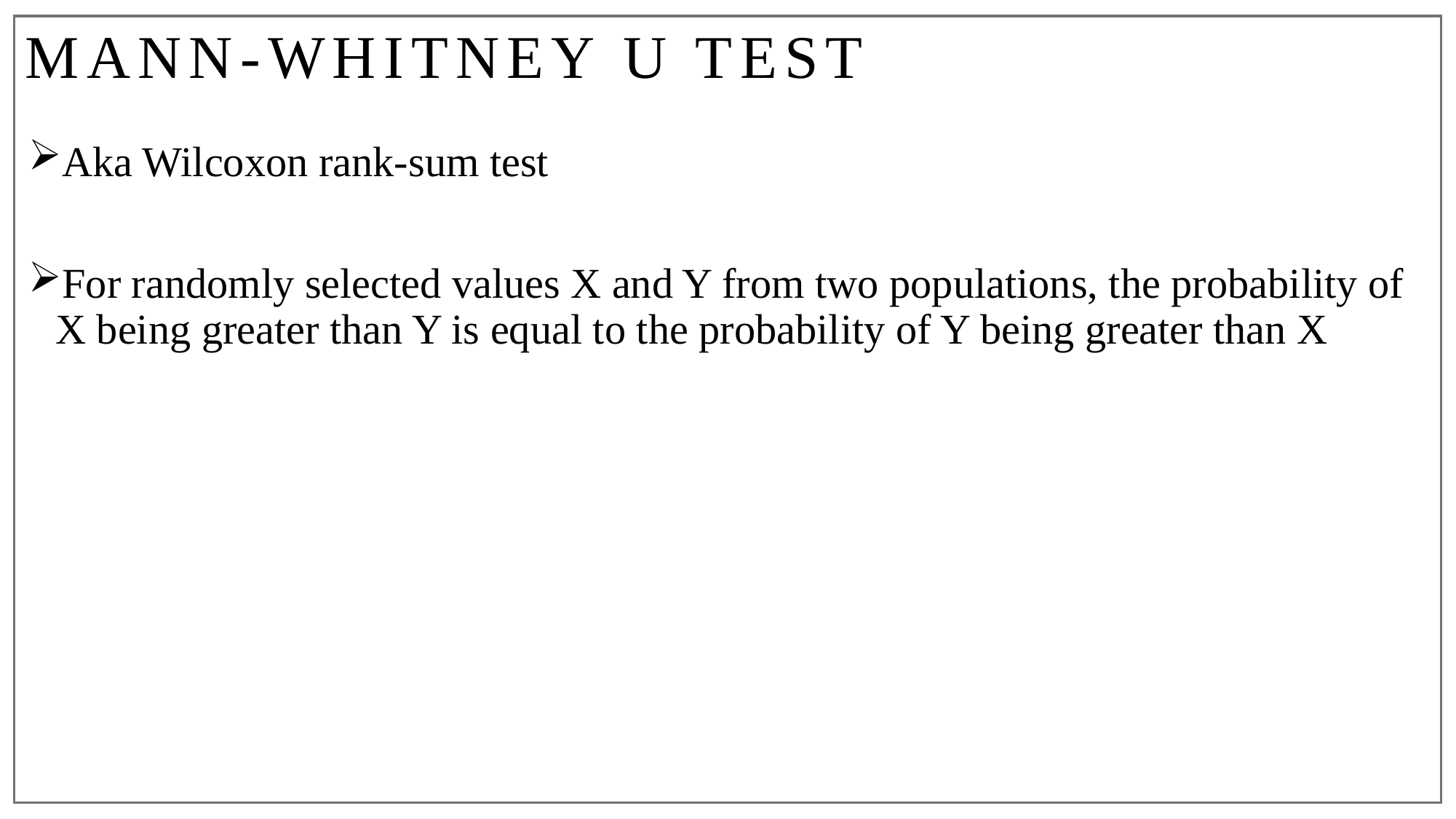

# MANN-WHITNEY U TEST

Aka Wilcoxon rank-sum test

For randomly selected values X and Y from two populations, the probability of X being greater than Y is equal to the probability of Y being greater than X